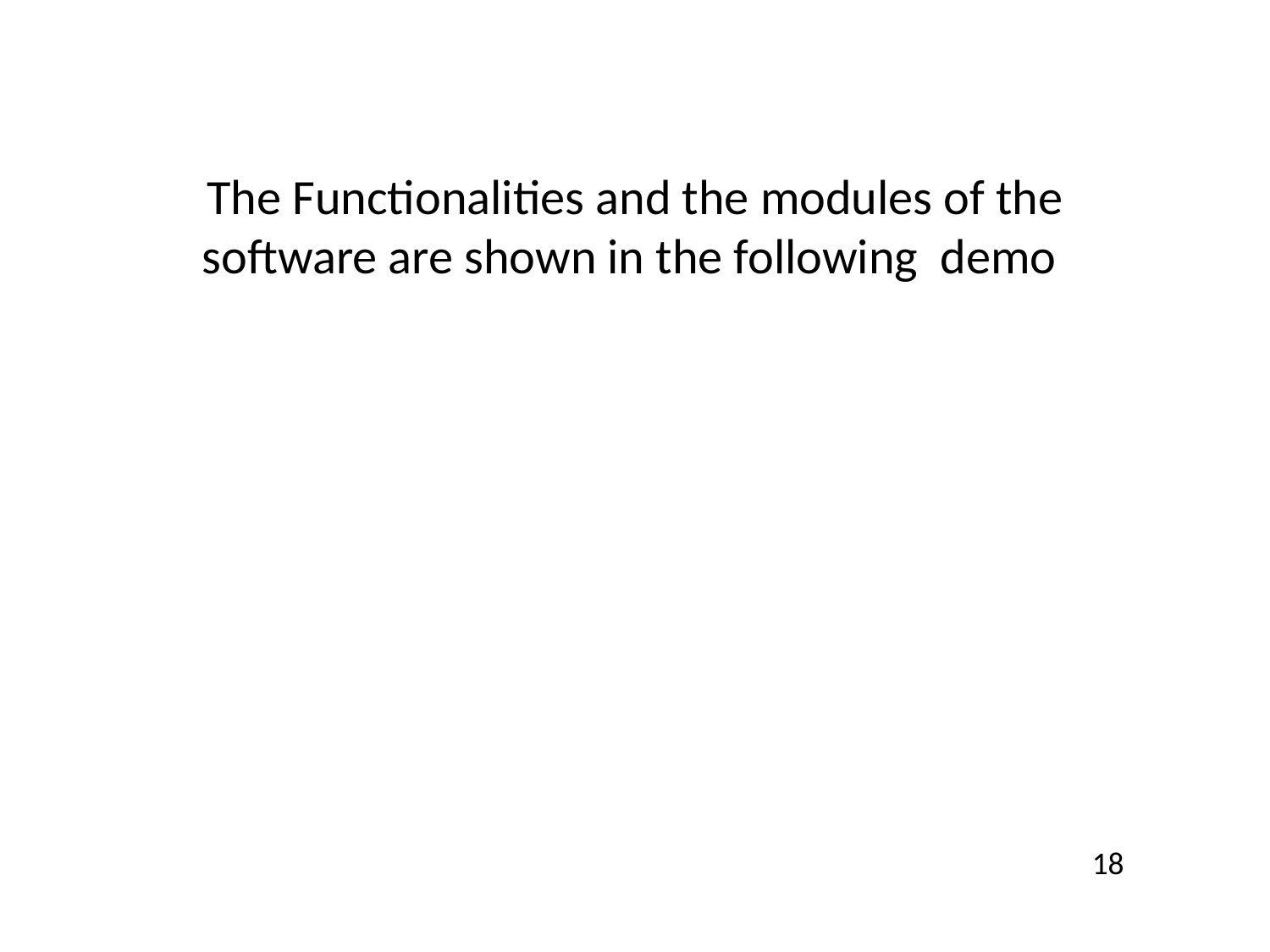

The Functionalities and the modules of the software are shown in the following  demo
18